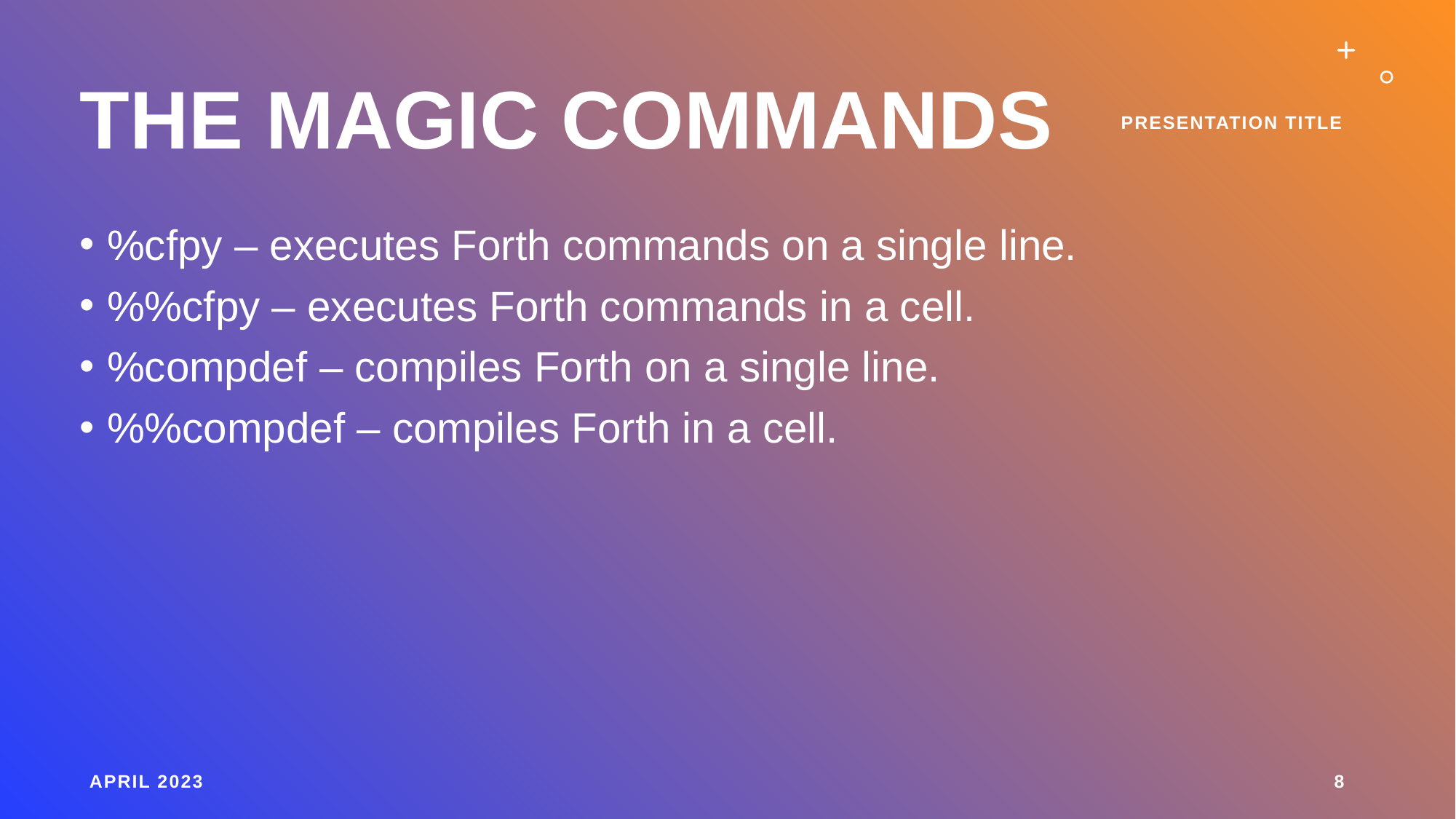

# The magic commands
Presentation Title
%cfpy – executes Forth commands on a single line.
%%cfpy – executes Forth commands in a cell.
%compdef – compiles Forth on a single line.
%%compdef – compiles Forth in a cell.
April 2023
8